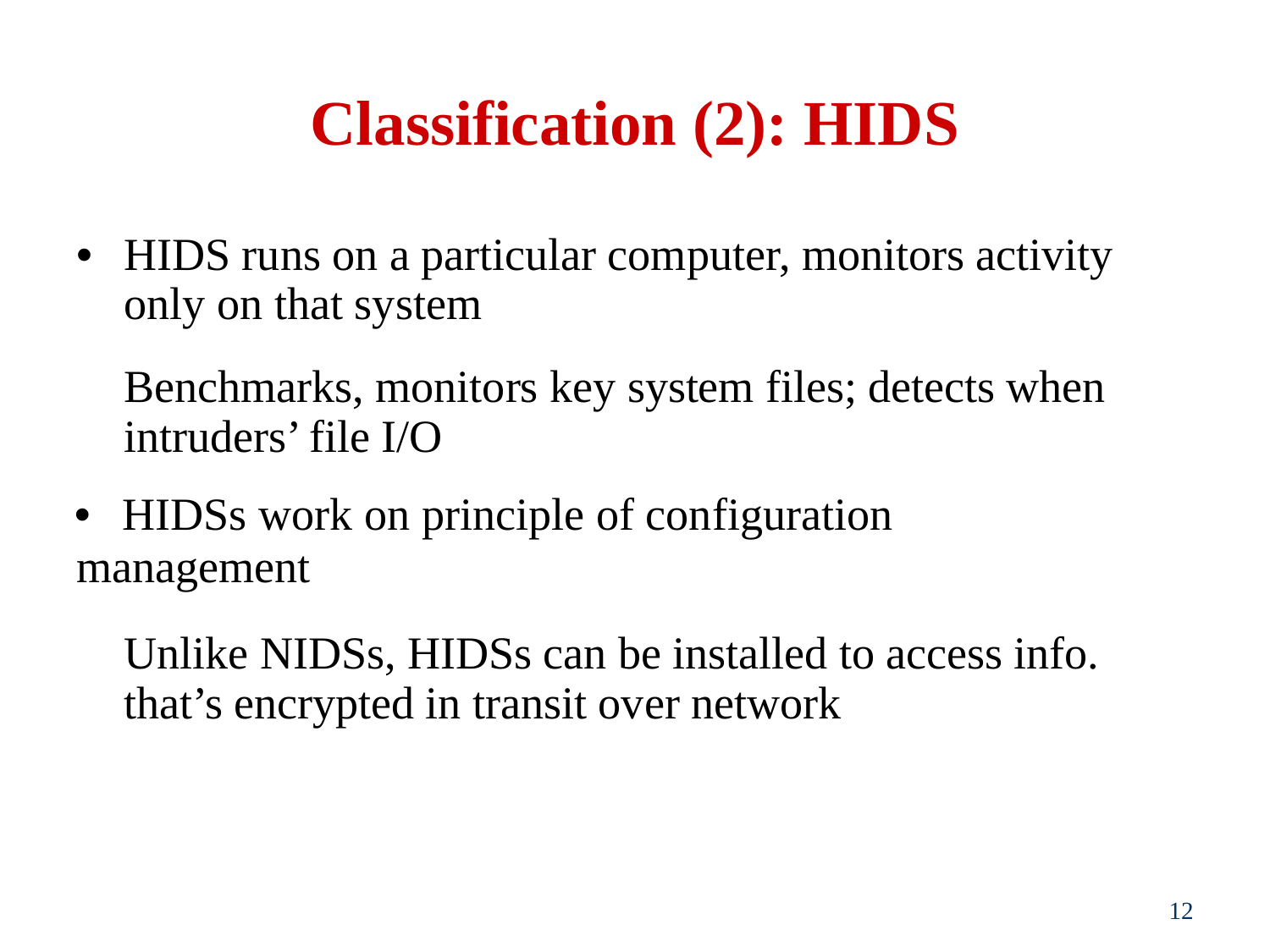

Classification (2): HIDS
•  HIDS runs on a particular computer, monitors activity
only on that system
	Benchmarks, monitors key system files; detects when intruders’ file I/O
•  HIDSs work on principle of configuration management
	Unlike NIDSs, HIDSs can be installed to access info. that’s encrypted in transit over network
12